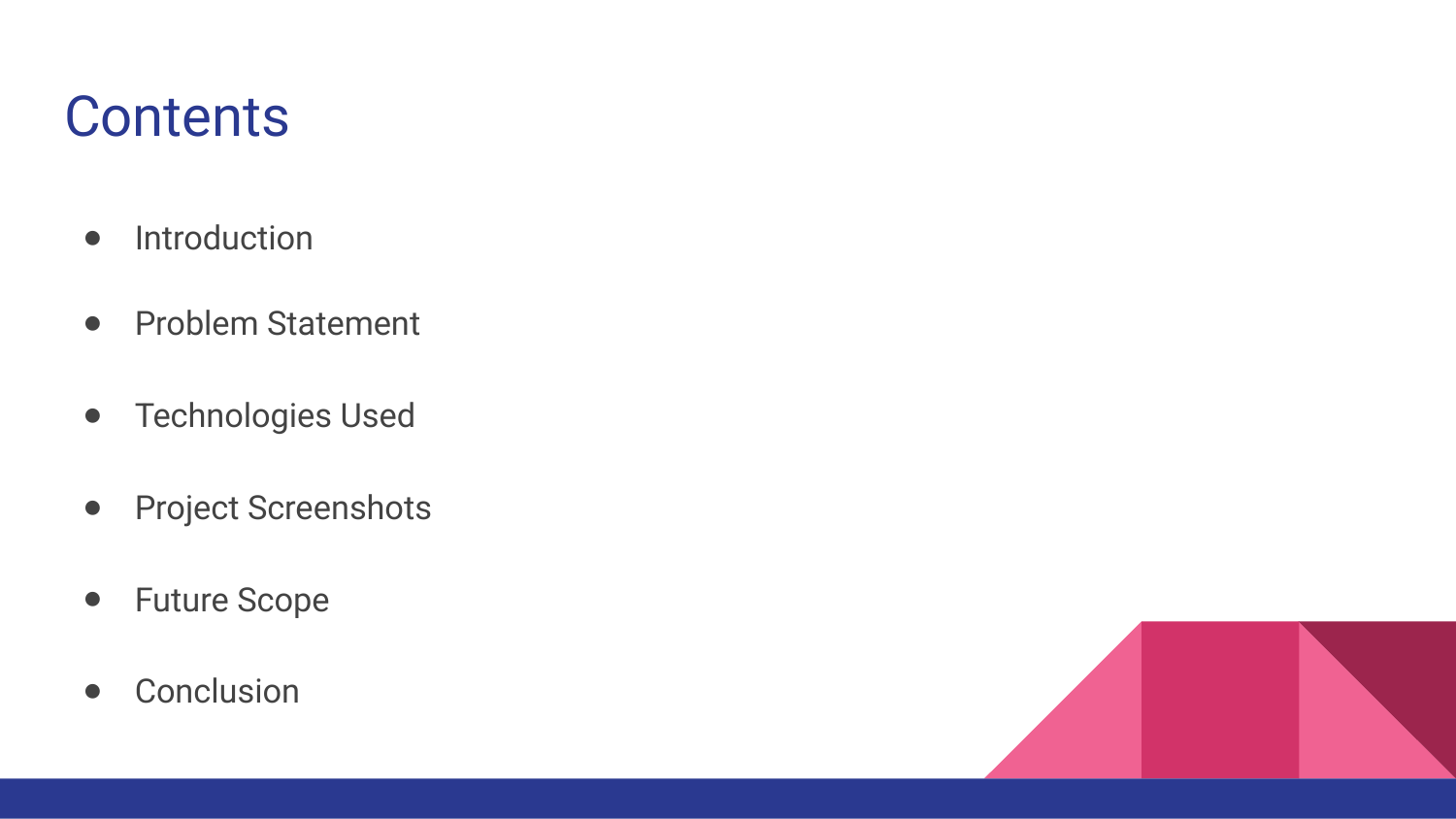

# Contents
Introduction
Problem Statement
Technologies Used
Project Screenshots
Future Scope
Conclusion